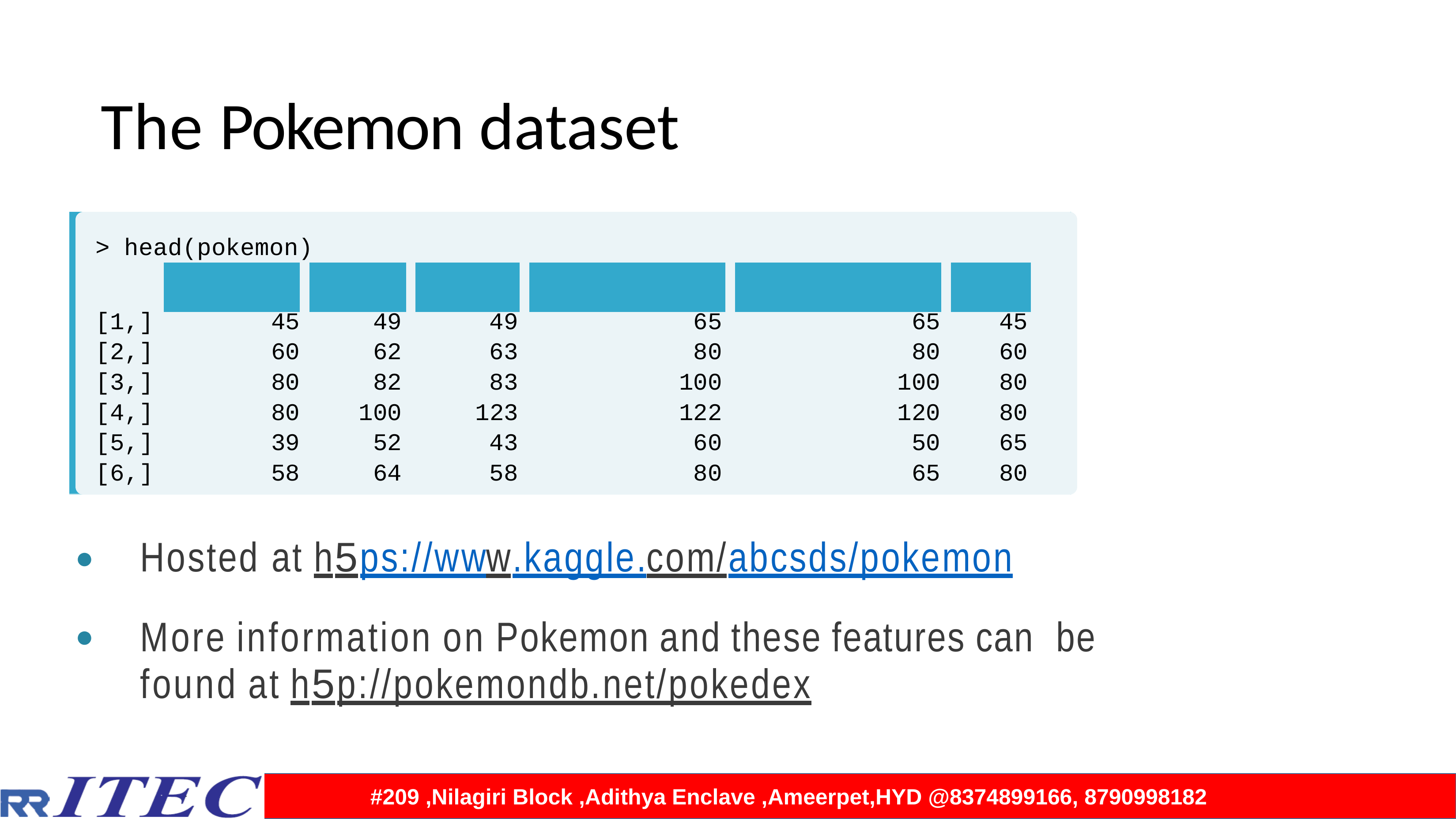

Unsupervised Learning in R
# The Pokemon dataset

> head(pokemon)
|  |  |  |  |  |  |  |  |  |  |  |  |
| --- | --- | --- | --- | --- | --- | --- | --- | --- | --- | --- | --- |
| [1,] | 45 |  | 49 |  | 49 |  | 65 |  | 65 |  | 45 |
| [2,] | 60 |  | 62 |  | 63 |  | 80 |  | 80 |  | 60 |
| [3,] | 80 |  | 82 |  | 83 |  | 100 |  | 100 |  | 80 |
| [4,] | 80 |  | 100 |  | 123 |  | 122 |  | 120 |  | 80 |
| [5,] | 39 |  | 52 |  | 43 |  | 60 |  | 50 |  | 65 |
| [6,] | 58 |  | 64 |  | 58 |  | 80 |  | 65 |  | 80 |
HitPoints
Attack
Defense
SpecialAttack
SpecialDefense
Speed
Hosted at h5ps://www.kaggle.com/abcsds/pokemon
More information on Pokemon and these features can  be found at h5p://pokemondb.net/pokedex
●
●